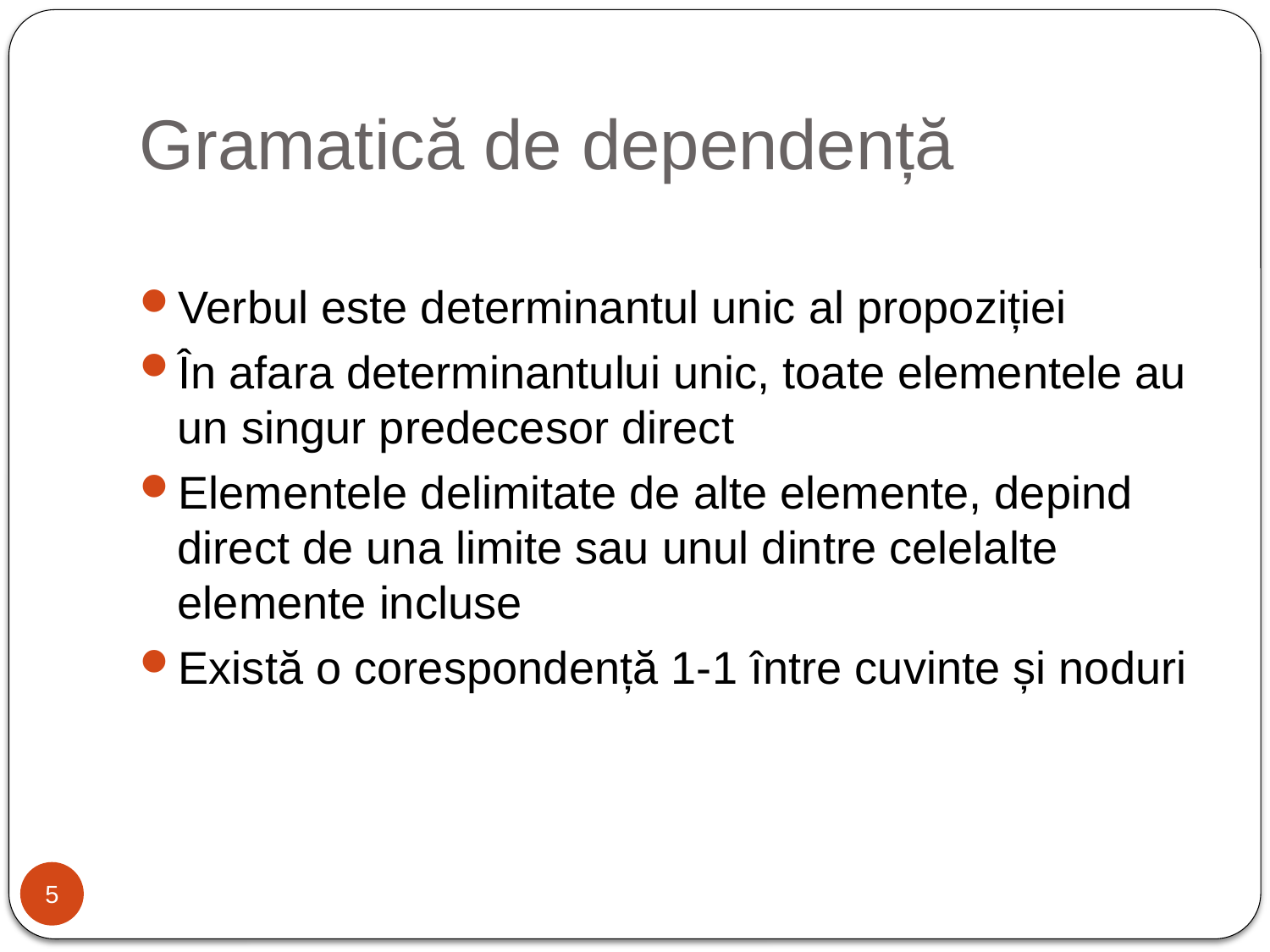

# Gramatică de dependență
Verbul este determinantul unic al propoziției
În afara determinantului unic, toate elementele au un singur predecesor direct
Elementele delimitate de alte elemente, depind direct de una limite sau unul dintre celelalte elemente incluse
Există o corespondență 1-1 între cuvinte și noduri

5